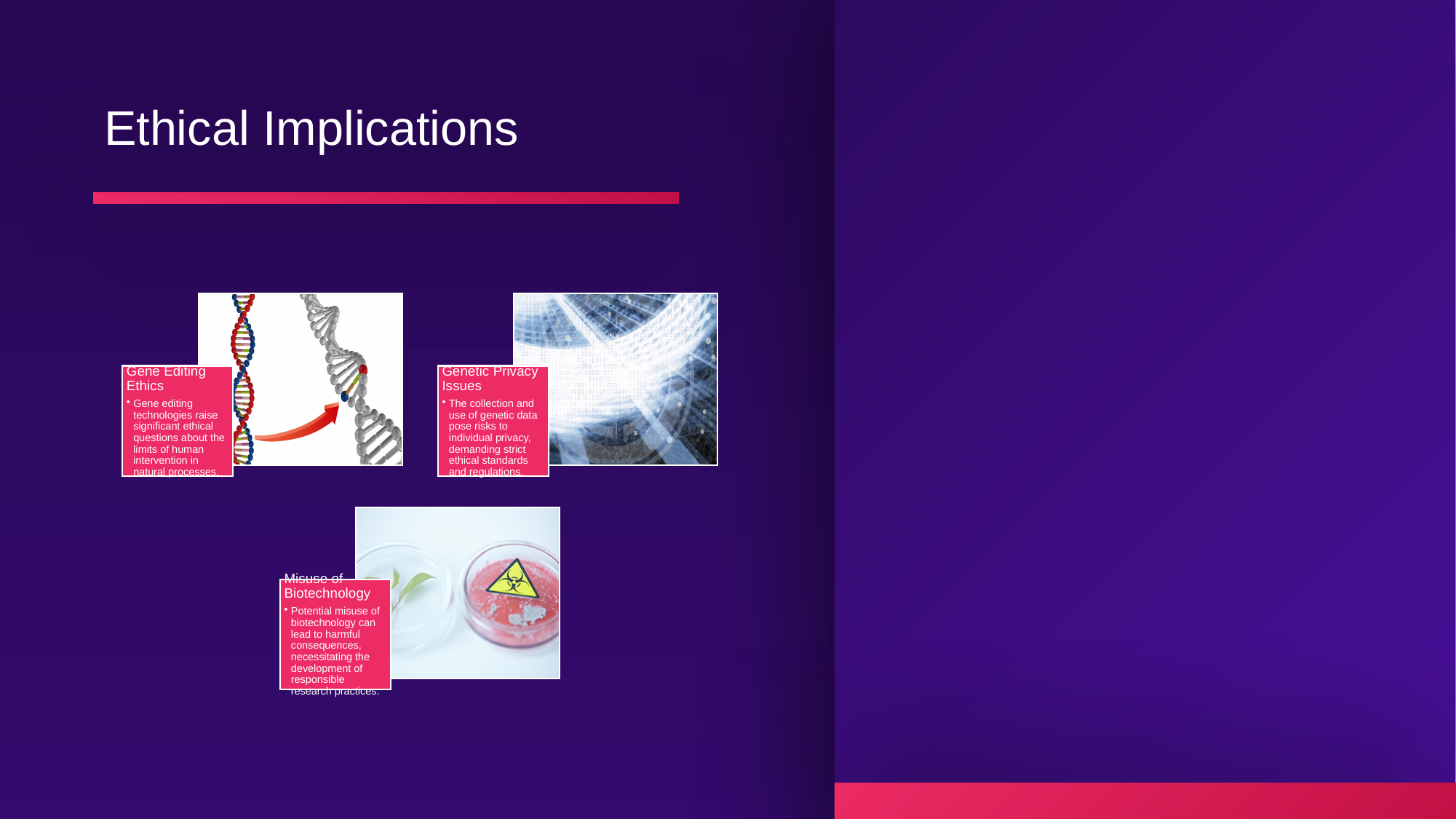

# Ethical Implications
Gene Editing Ethics
Gene editing technologies raise significant ethical questions about the limits of human intervention in natural processes.
Genetic Privacy Issues
The collection and use of genetic data pose risks to individual privacy, demanding strict ethical standards and regulations.
Misuse of Biotechnology
Potential misuse of biotechnology can lead to harmful consequences, necessitating the development of responsible research practices.